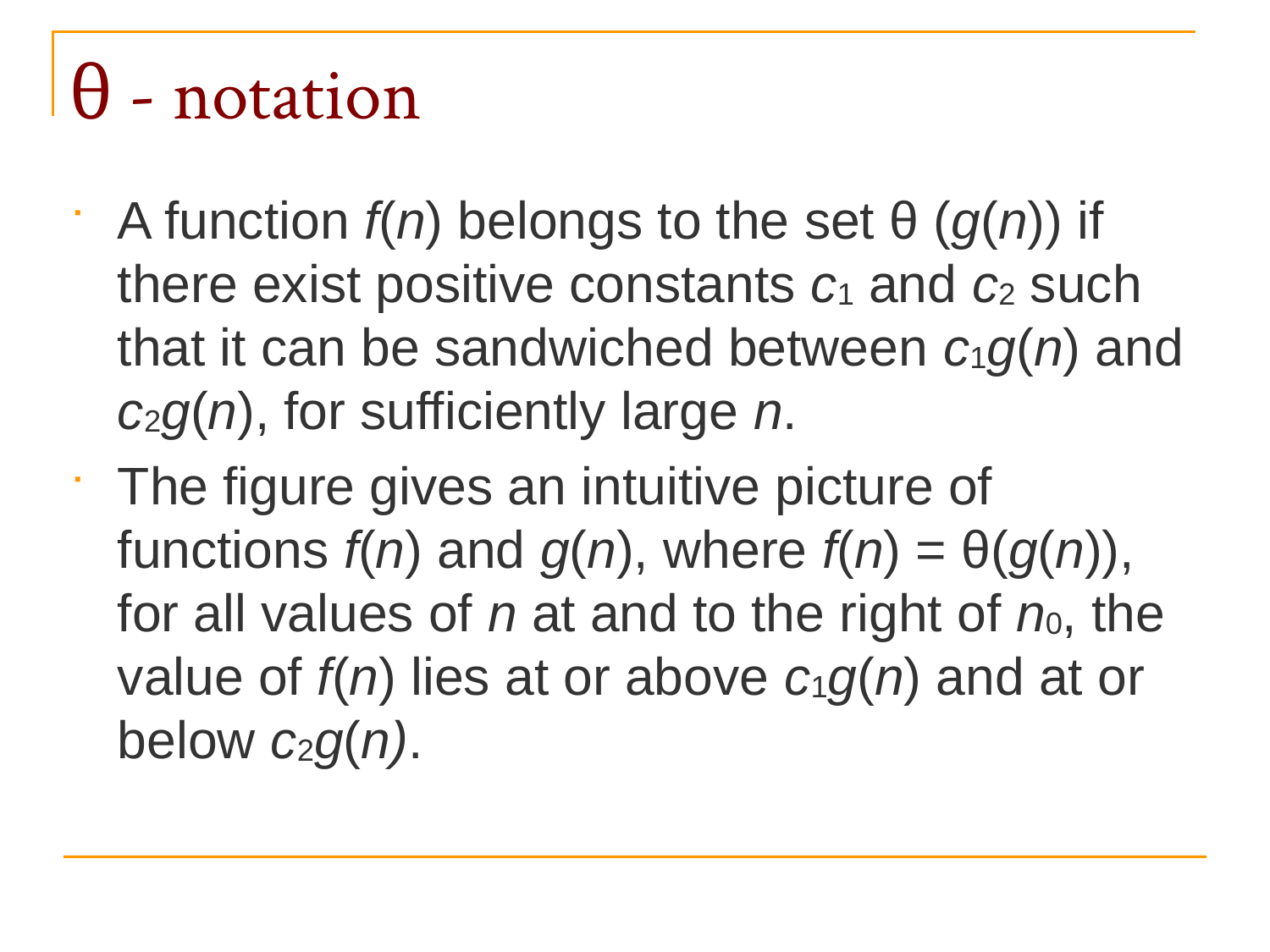

# θ - notation
A function f(n) belongs to the set θ (g(n)) if there exist positive constants c1 and c2 such that it can be sandwiched between c1g(n) and c2g(n), for sufficiently large n.
The figure gives an intuitive picture of functions f(n) and g(n), where f(n) = θ(g(n)), for all values of n at and to the right of n0, the value of f(n) lies at or above c1g(n) and at or below c2g(n).